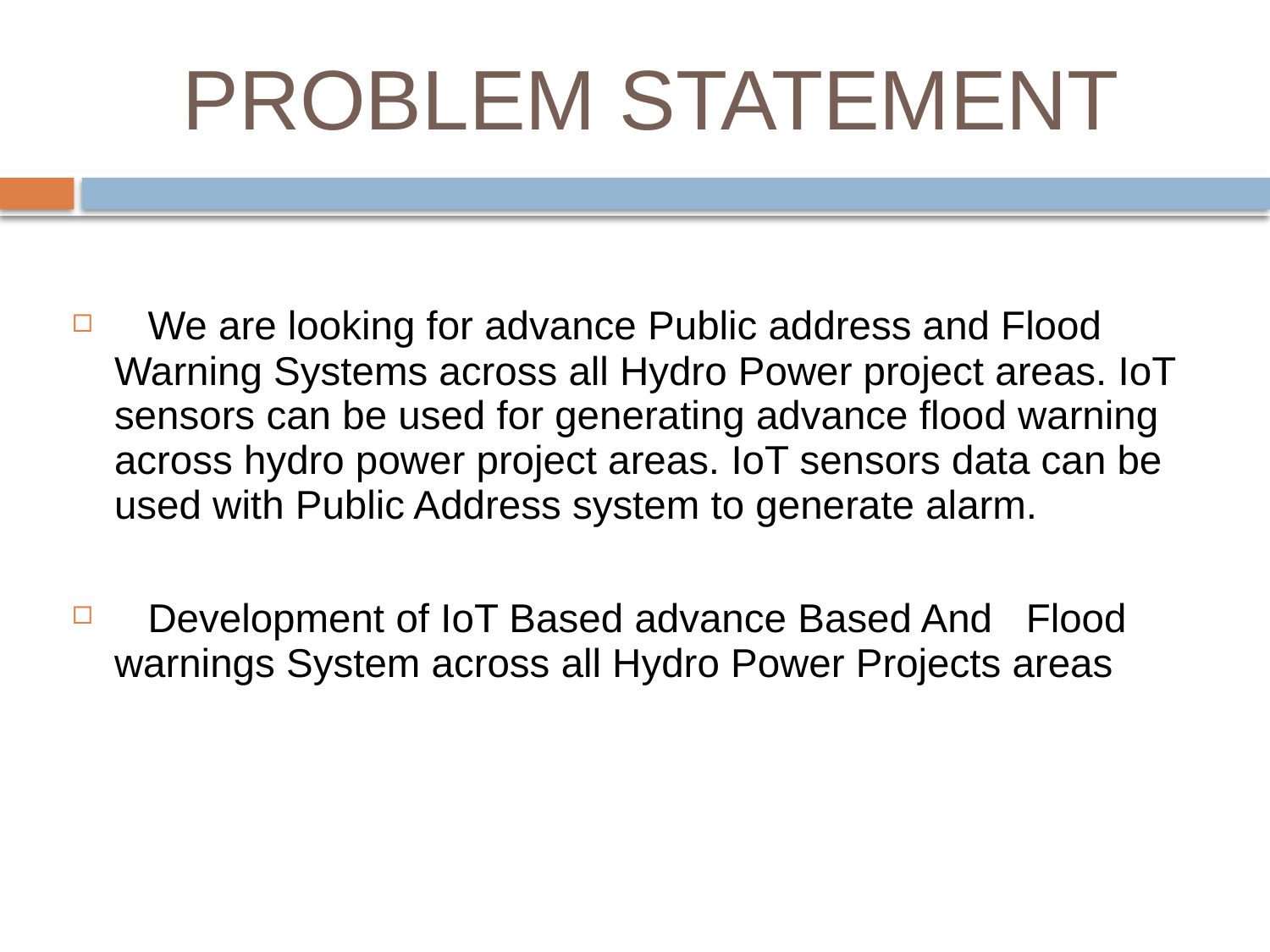

# PROBLEM STATEMENT
   We are looking for advance Public address and Flood Warning Systems across all Hydro Power project areas. IoT sensors can be used for generating advance flood warning across hydro power project areas. IoT sensors data can be used with Public Address system to generate alarm.

   Development of IoT Based advance Based And   Flood warnings System across all Hydro Power Projects areas